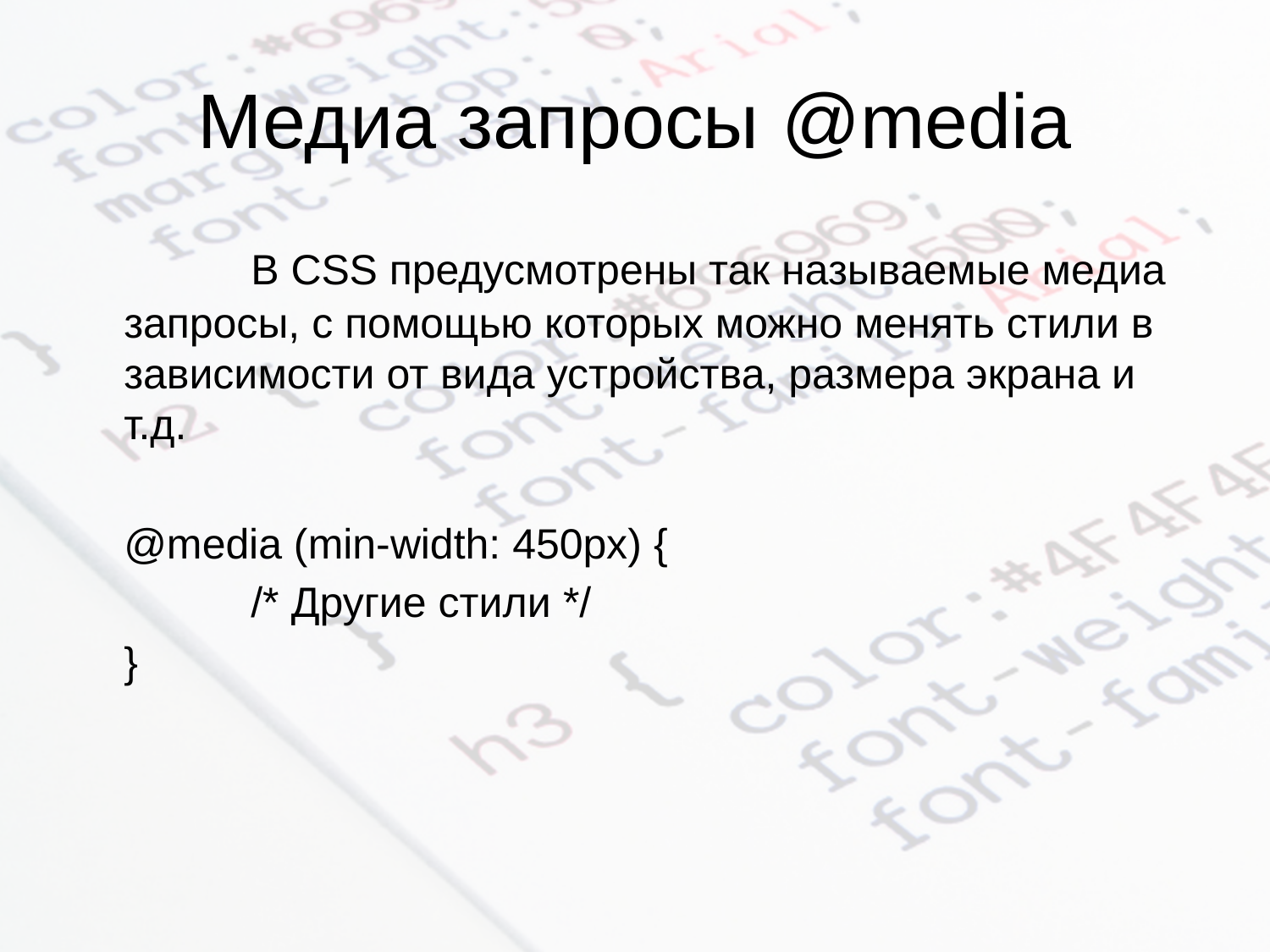

# Медиа запросы @media
		В CSS предусмотрены так называемые медиа запросы, с помощью которых можно менять стили в зависимости от вида устройства, размера экрана и т.д.

	@media (min-width: 450px) {
		/* Другие стили */
	}